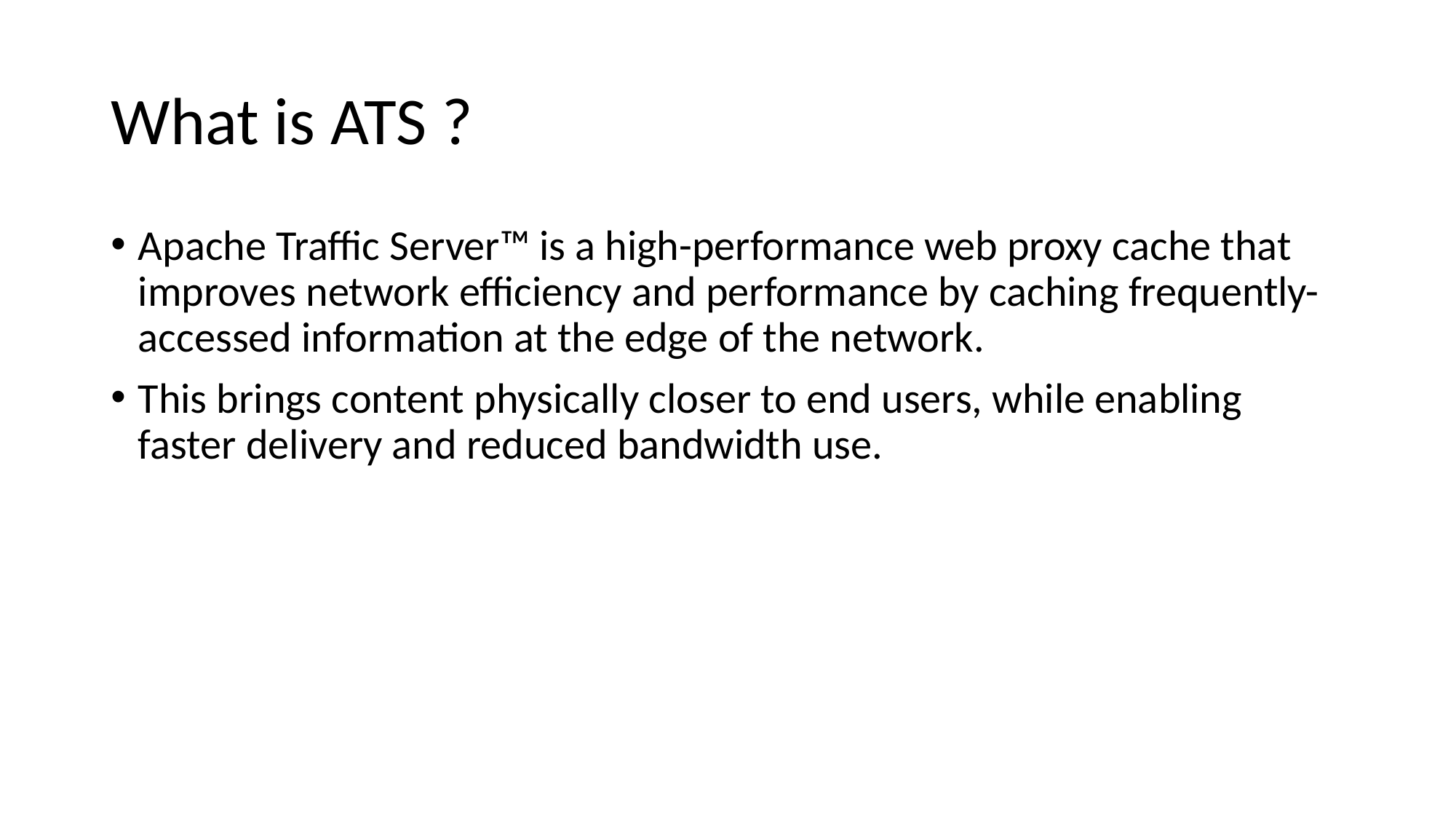

# What is ATS ?
Apache Traffic Server™ is a high-performance web proxy cache that improves network efficiency and performance by caching frequently-accessed information at the edge of the network.
This brings content physically closer to end users, while enabling faster delivery and reduced bandwidth use.